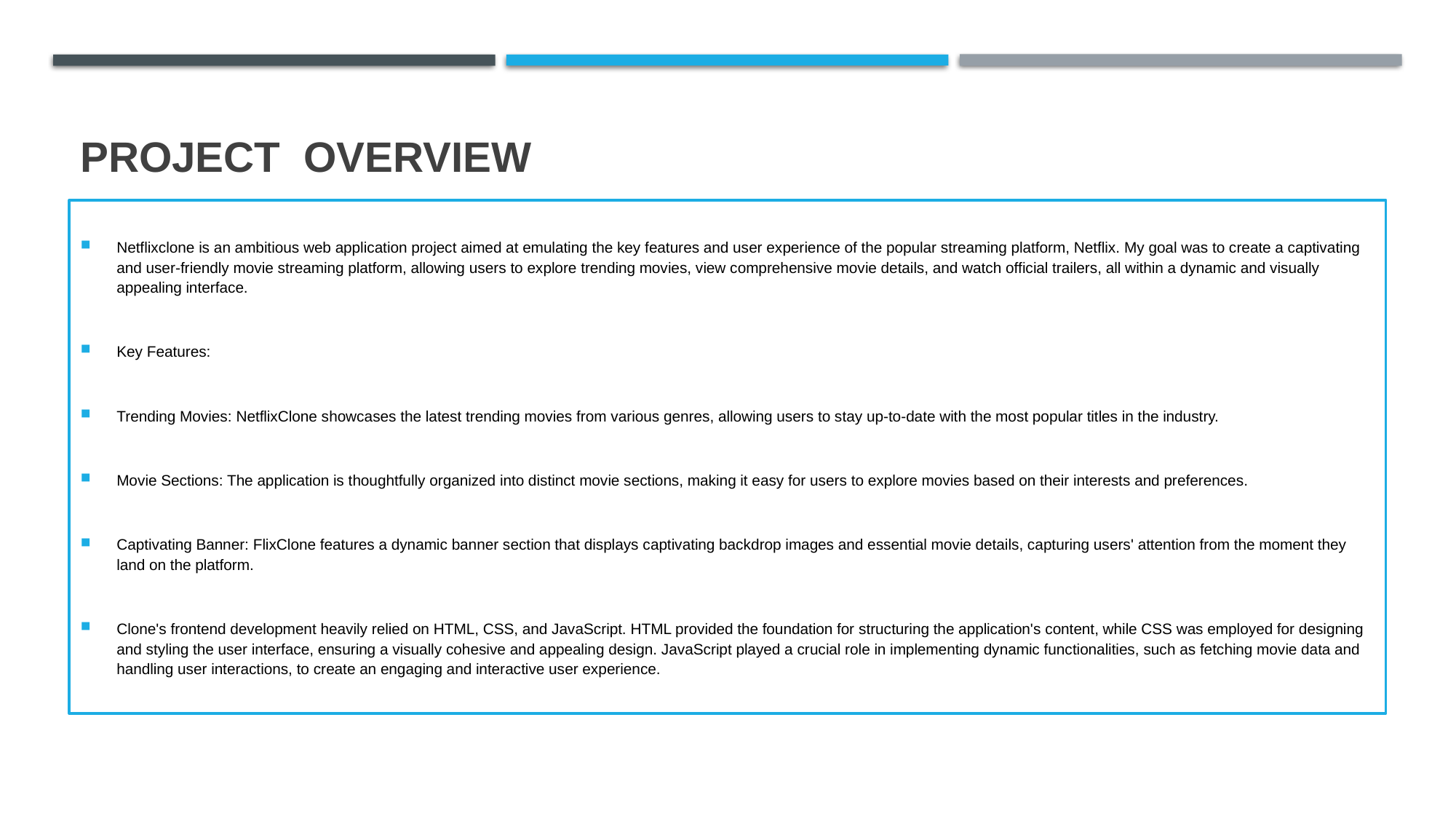

# PROJECT  OVERVIEW
Netflixclone is an ambitious web application project aimed at emulating the key features and user experience of the popular streaming platform, Netflix. My goal was to create a captivating and user-friendly movie streaming platform, allowing users to explore trending movies, view comprehensive movie details, and watch official trailers, all within a dynamic and visually appealing interface.

Key Features:

Trending Movies: NetflixClone showcases the latest trending movies from various genres, allowing users to stay up-to-date with the most popular titles in the industry.

Movie Sections: The application is thoughtfully organized into distinct movie sections, making it easy for users to explore movies based on their interests and preferences.

Captivating Banner: FlixClone features a dynamic banner section that displays captivating backdrop images and essential movie details, capturing users' attention from the moment they land on the platform.

Clone's frontend development heavily relied on HTML, CSS, and JavaScript. HTML provided the foundation for structuring the application's content, while CSS was employed for designing and styling the user interface, ensuring a visually cohesive and appealing design. JavaScript played a crucial role in implementing dynamic functionalities, such as fetching movie data and handling user interactions, to create an engaging and interactive user experience.